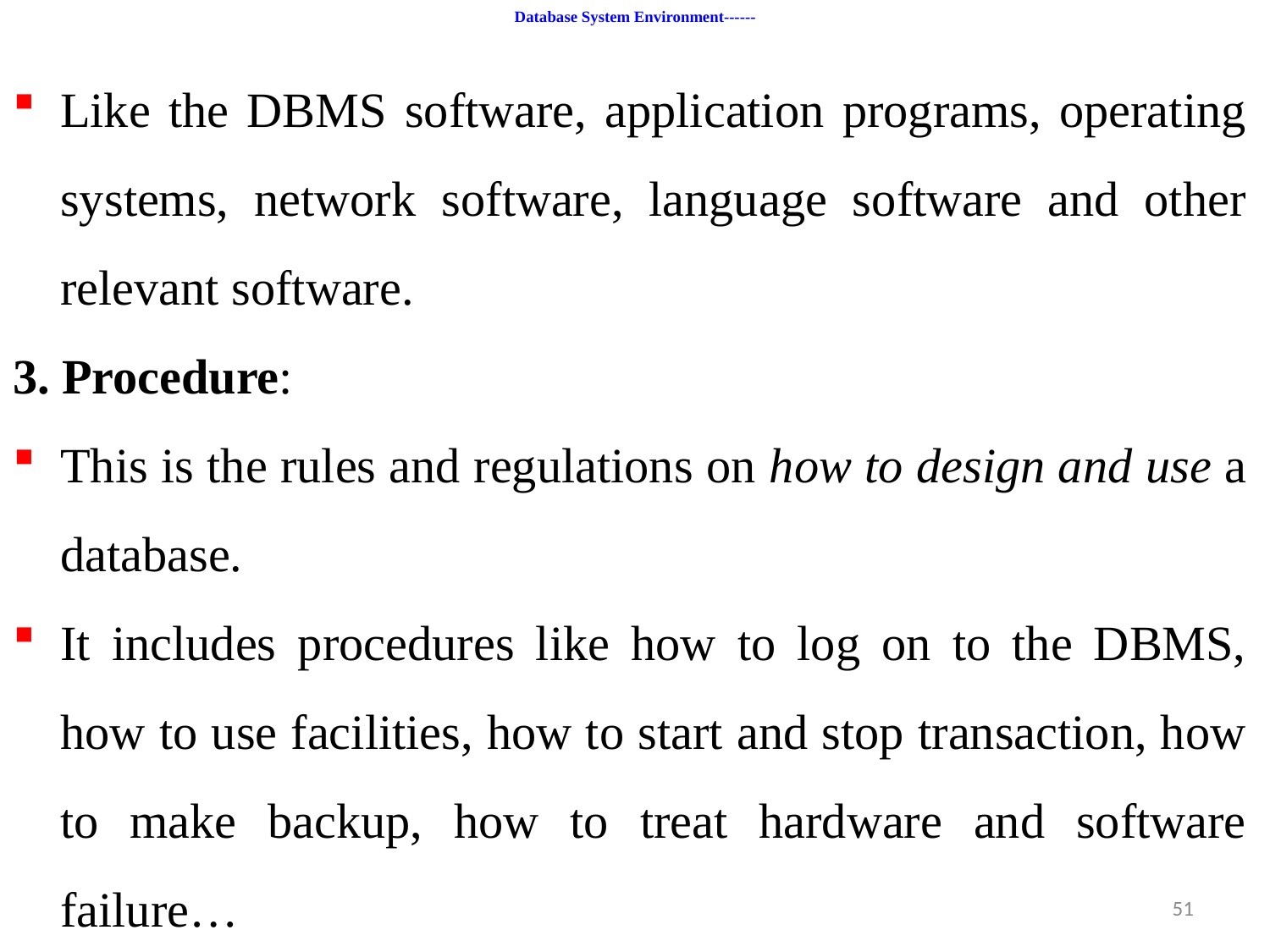

# Database System Environment------
Like the DBMS software, application programs, operating systems, network software, language software and other relevant software.
3. Procedure:
This is the rules and regulations on how to design and use a database.
It includes procedures like how to log on to the DBMS, how to use facilities, how to start and stop transaction, how to make backup, how to treat hardware and software failure…
51